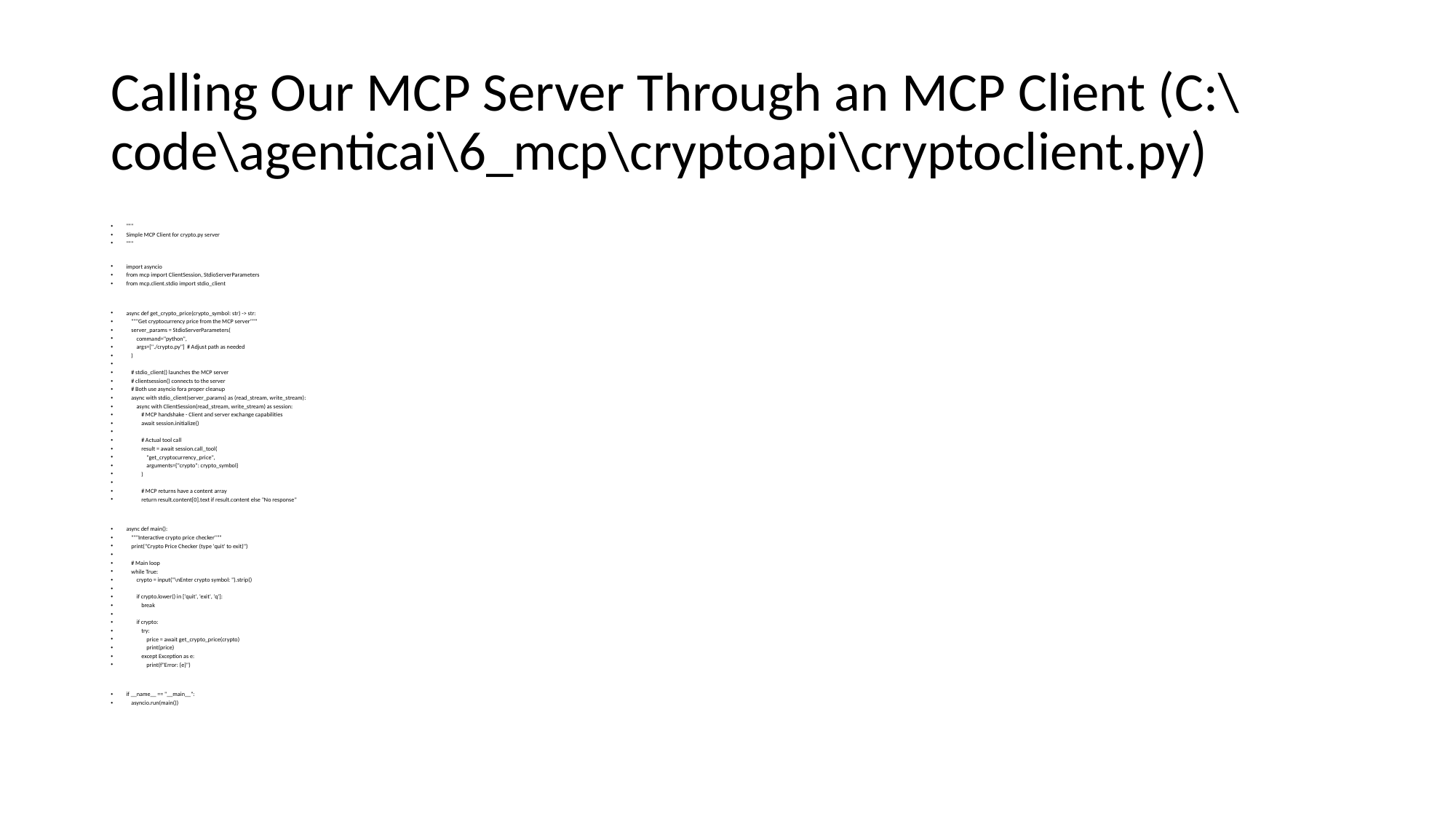

# Calling Our MCP Server Through an MCP Client (C:\code\agenticai\6_mcp\cryptoapi\cryptoclient.py)
"""
Simple MCP Client for crypto.py server
"""

import asyncio
from mcp import ClientSession, StdioServerParameters
from mcp.client.stdio import stdio_client

async def get_crypto_price(crypto_symbol: str) -> str:
    """Get cryptocurrency price from the MCP server"""
    server_params = StdioServerParameters(
        command="python",
        args=["./crypto.py"]  # Adjust path as needed
    )

    # stdio_client() launches the MCP server
    # clientsession() connects to the server
    # Both use asyncio fora proper cleanup
    async with stdio_client(server_params) as (read_stream, write_stream):
        async with ClientSession(read_stream, write_stream) as session:
            # MCP handshake - Client and server exchange capabilities
            await session.initialize()

            # Actual tool call
            result = await session.call_tool(
                "get_cryptocurrency_price",
                arguments={"crypto": crypto_symbol}
            )

            # MCP returns have a content array
            return result.content[0].text if result.content else "No response"

async def main():
    """Interactive crypto price checker"""
    print("Crypto Price Checker (type 'quit' to exit)")

    # Main loop
    while True:
        crypto = input("\nEnter crypto symbol: ").strip()

        if crypto.lower() in ['quit', 'exit', 'q']:
            break

        if crypto:
            try:
                price = await get_crypto_price(crypto)
                print(price)
            except Exception as e:
                print(f"Error: {e}")

if __name__ == "__main__":
    asyncio.run(main())